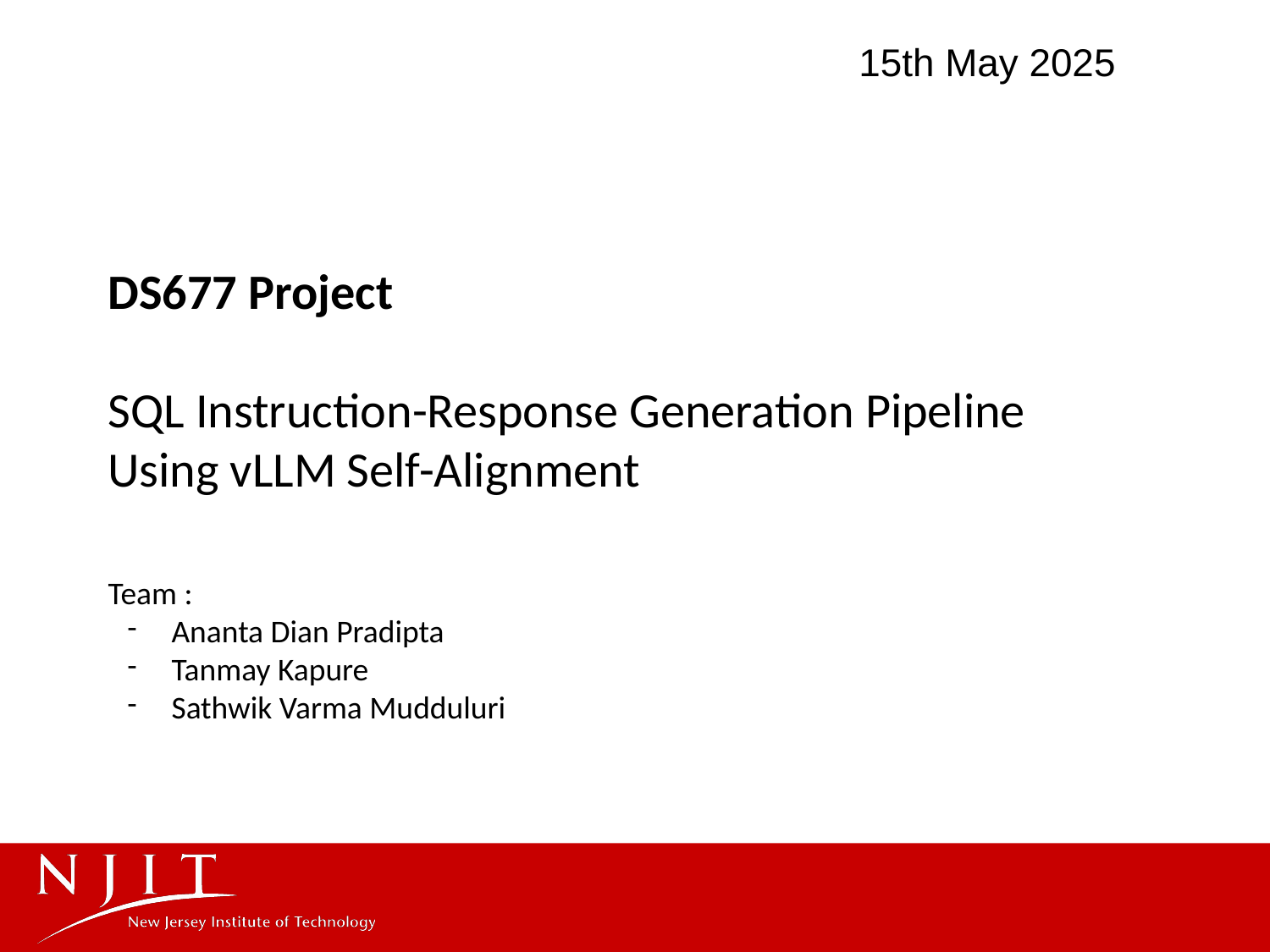

15th May 2025
# DS677 Project SQL Instruction-Response Generation Pipeline
Using vLLM Self-Alignment

Team :
Ananta Dian Pradipta
Tanmay Kapure
Sathwik Varma Mudduluri